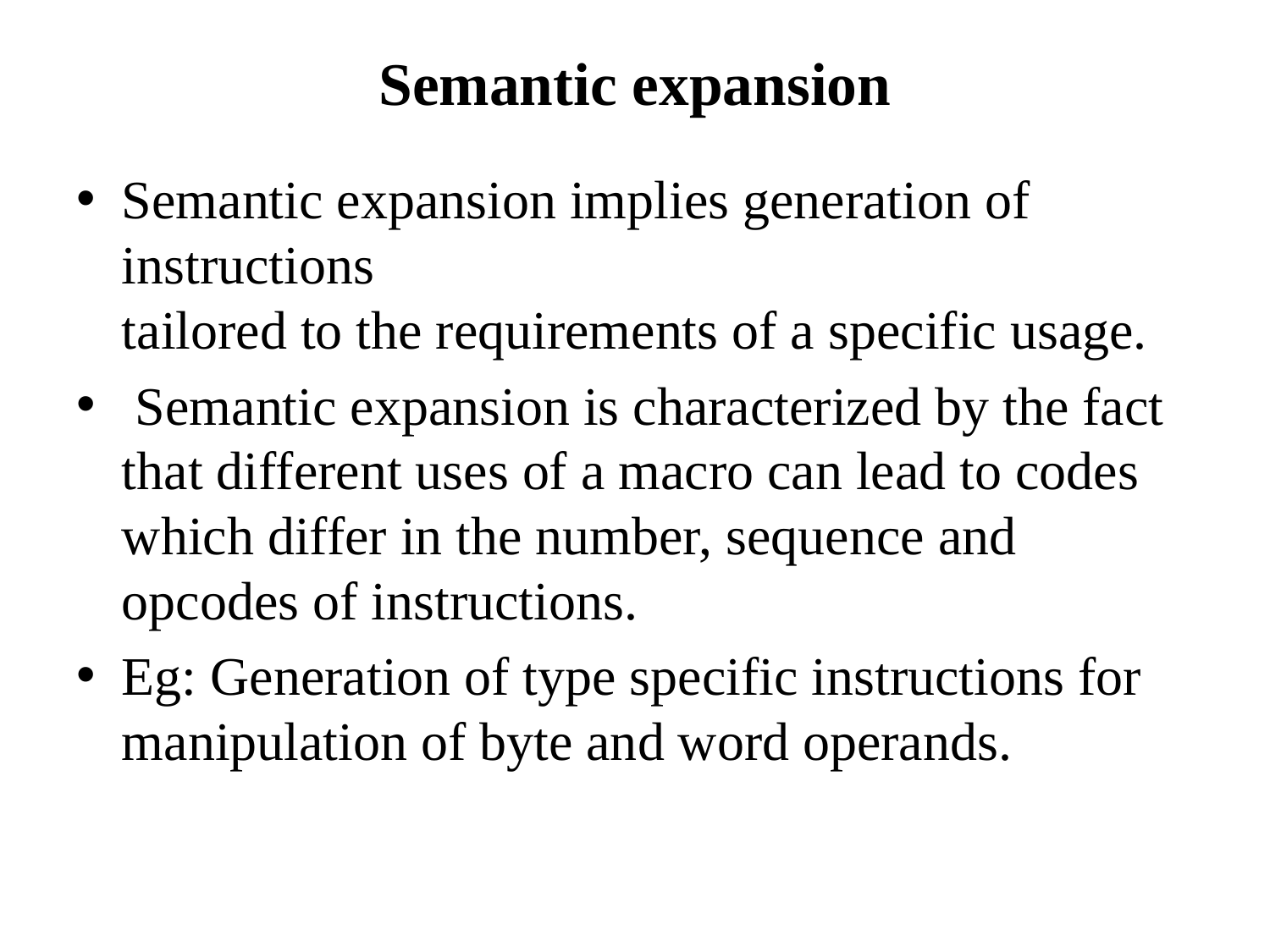

# Semantic expansion
Semantic expansion implies generation of instructions
tailored to the requirements of a specific usage.
 Semantic expansion is characterized by the fact that different uses of a macro can lead to codes which differ in the number, sequence and opcodes of instructions.
Eg: Generation of type specific instructions for
manipulation of byte and word operands.